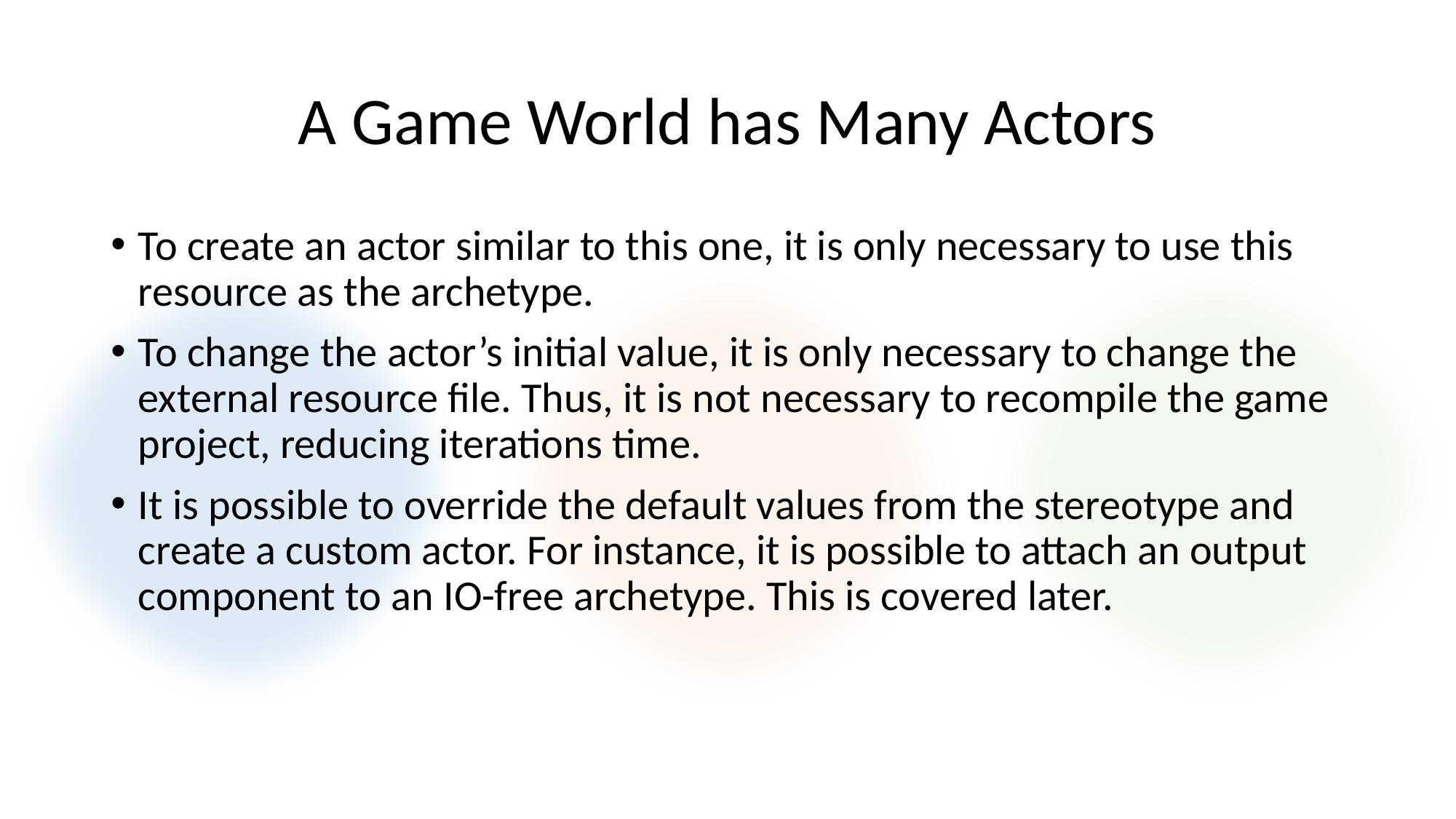

# A Game World has Many Actors
To create an actor similar to this one, it is only necessary to use this resource as the archetype.
To change the actor’s initial value, it is only necessary to change the external resource file. Thus, it is not necessary to recompile the game project, reducing iterations time.
It is possible to override the default values from the stereotype and create a custom actor. For instance, it is possible to attach an output component to an IO-free archetype. This is covered later.